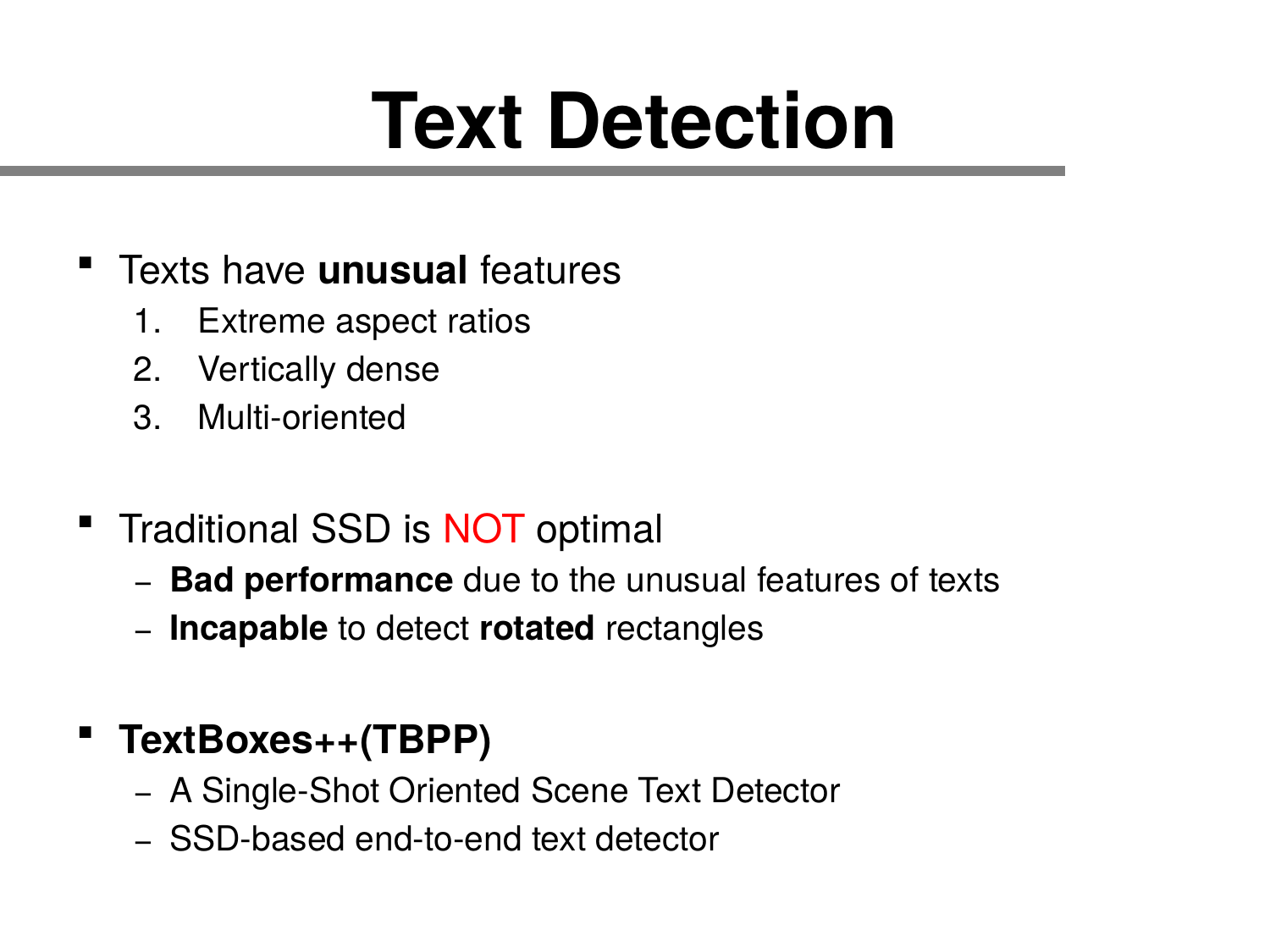

# Text Detection

Texts have unusual features
Extreme aspect ratios
Vertically dense
Multi-oriented

Traditional SSD is NOT optimal
Bad performance due to the unusual features of texts
Incapable to detect rotated rectangles

TextBoxes++(TBPP)
A Single-Shot Oriented Scene Text Detector
SSD-based end-to-end text detector